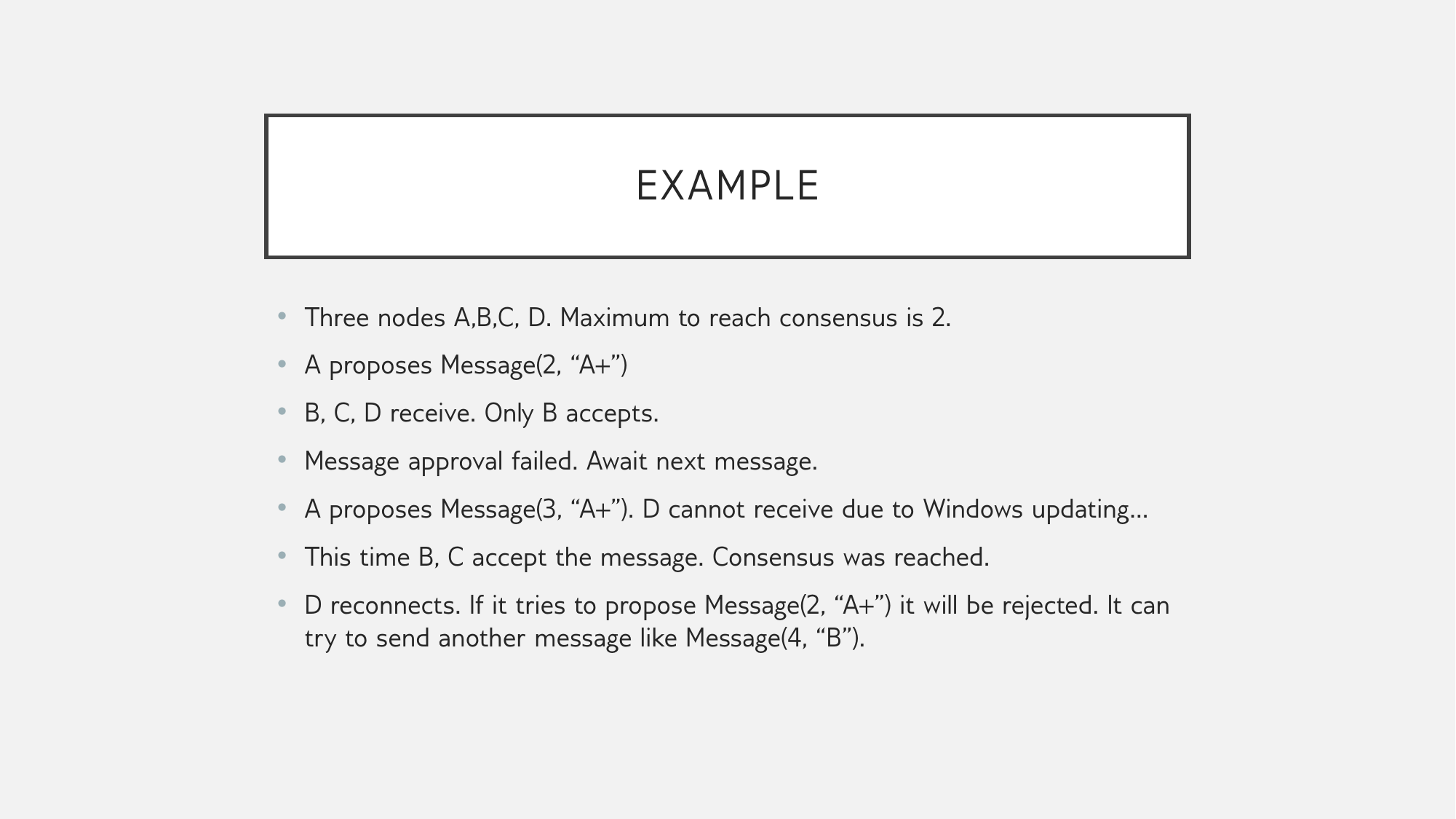

# Example
Three nodes A,B,C, D. Maximum to reach consensus is 2.
A proposes Message(2, “A+”)
B, C, D receive. Only B accepts.
Message approval failed. Await next message.
A proposes Message(3, “A+”). D cannot receive due to Windows updating…
This time B, C accept the message. Consensus was reached.
D reconnects. If it tries to propose Message(2, “A+”) it will be rejected. It can try to send another message like Message(4, “B”).